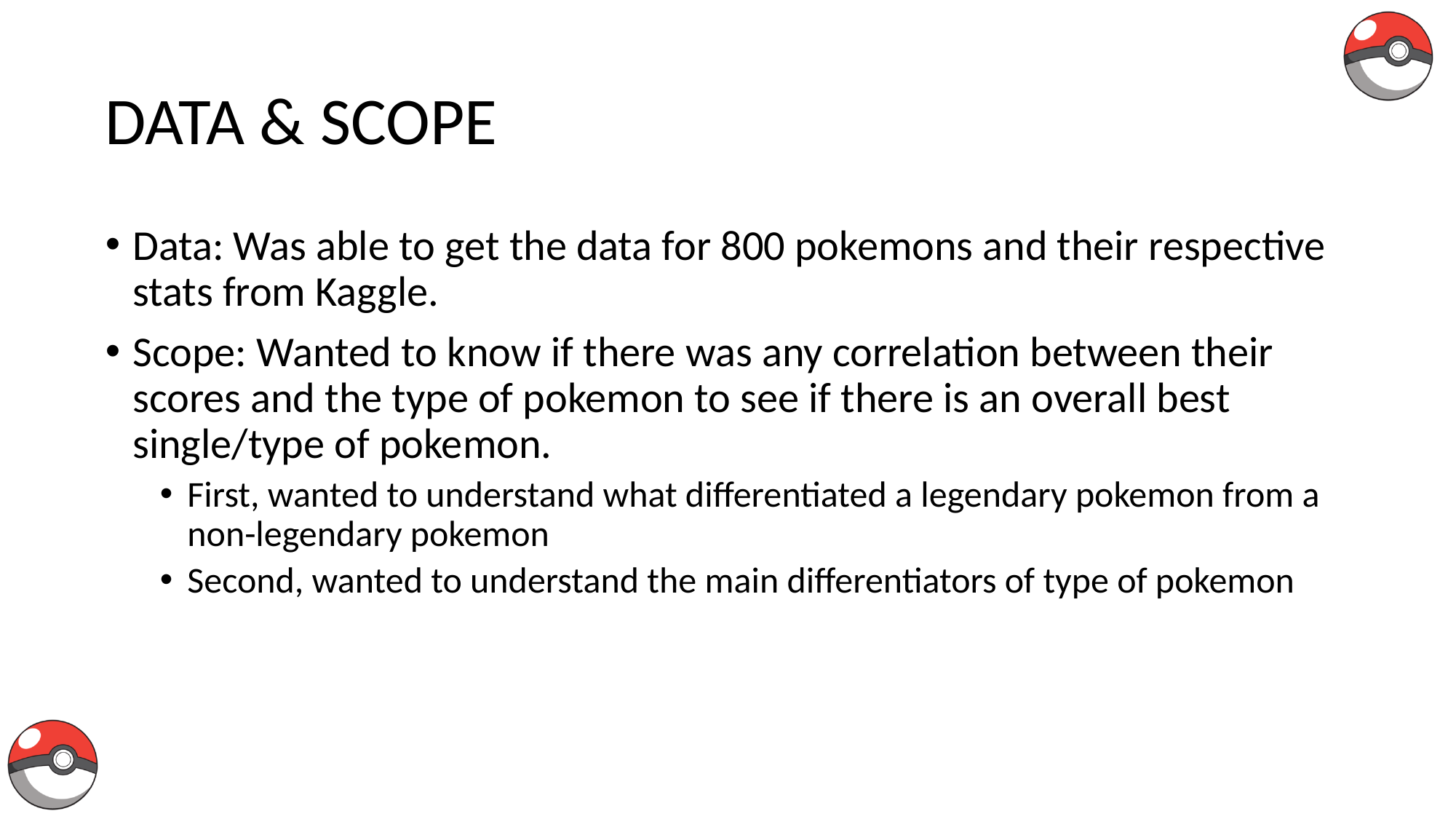

# DATA & SCOPE
Data: Was able to get the data for 800 pokemons and their respective stats from Kaggle.
Scope: Wanted to know if there was any correlation between their scores and the type of pokemon to see if there is an overall best single/type of pokemon.
First, wanted to understand what differentiated a legendary pokemon from a non-legendary pokemon
Second, wanted to understand the main differentiators of type of pokemon